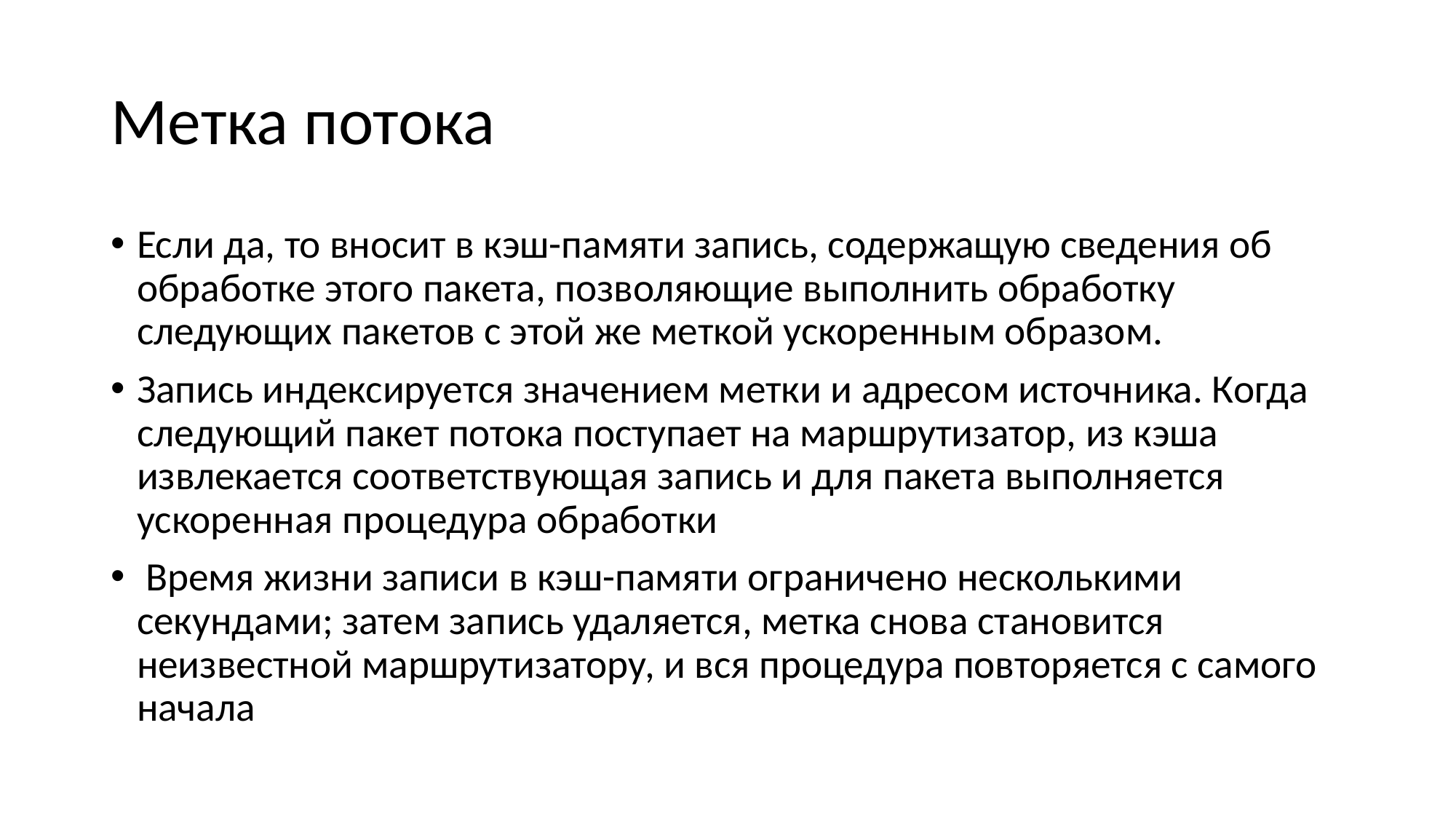

# Метка потока
Если да, то вносит в кэш-памяти запись, содержащую сведения об обработке этого пакета, позволяющие выполнить обработку следующих пакетов с этой же меткой ускоренным образом.
Запись индексируется значением метки и адресом источника. Когда следующий пакет потока поступает на маршрутизатор, из кэша извлекается соответствующая запись и для пакета выполняется ускоренная процедура обработки
 Время жизни записи в кэш-памяти ограничено несколькими секундами; затем запись удаляется, метка снова становится неизвестной маршрутизатору, и вся процедура повторяется с самого начала